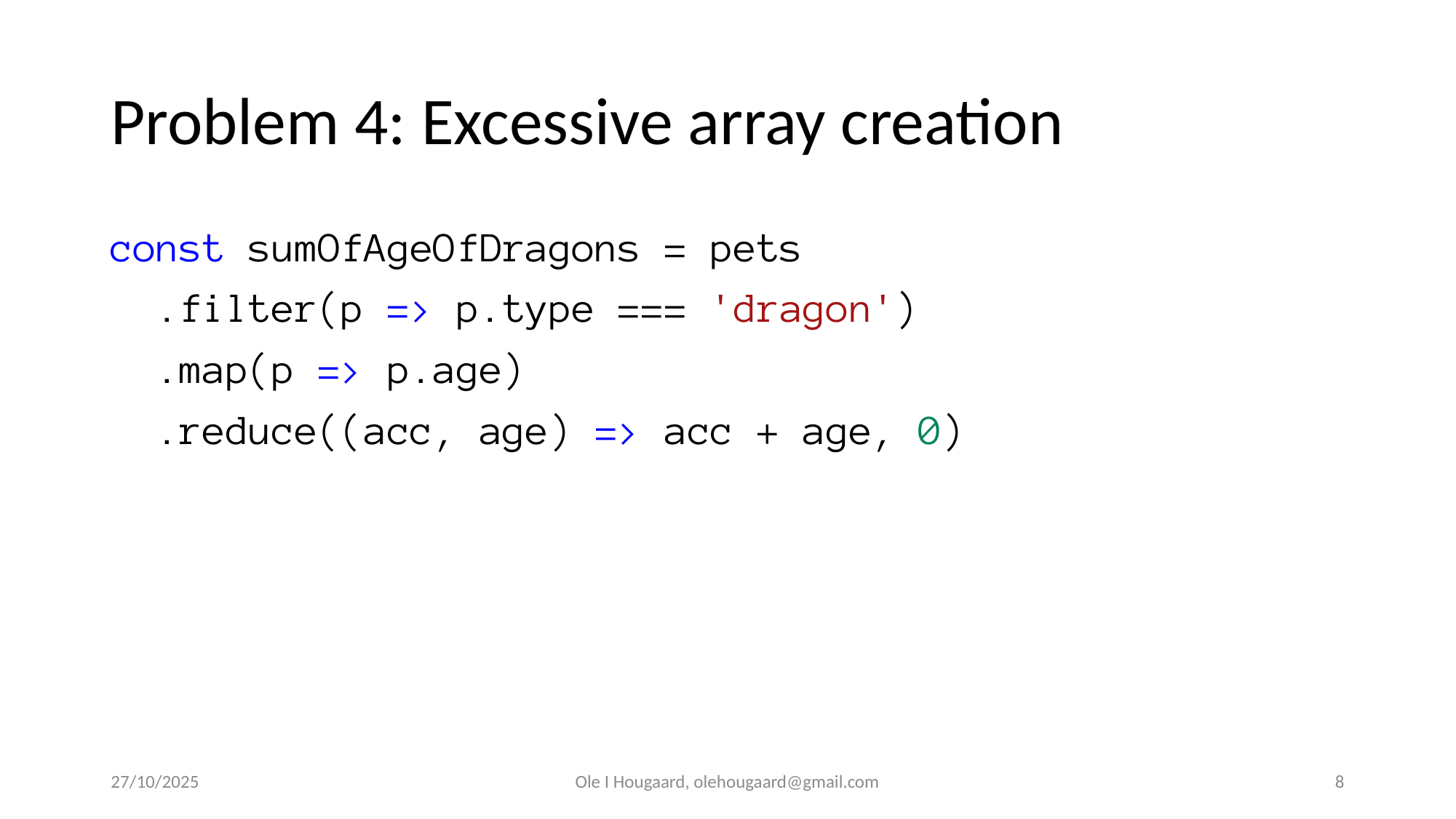

# Problem 4: Excessive array creation
const sumOfAgeOfDragons = pets
  .filter(p => p.type === 'dragon')
  .map(p => p.age)
  .reduce((acc, age) => acc + age, 0)

27/10/2025
Ole I Hougaard, olehougaard@gmail.com
8